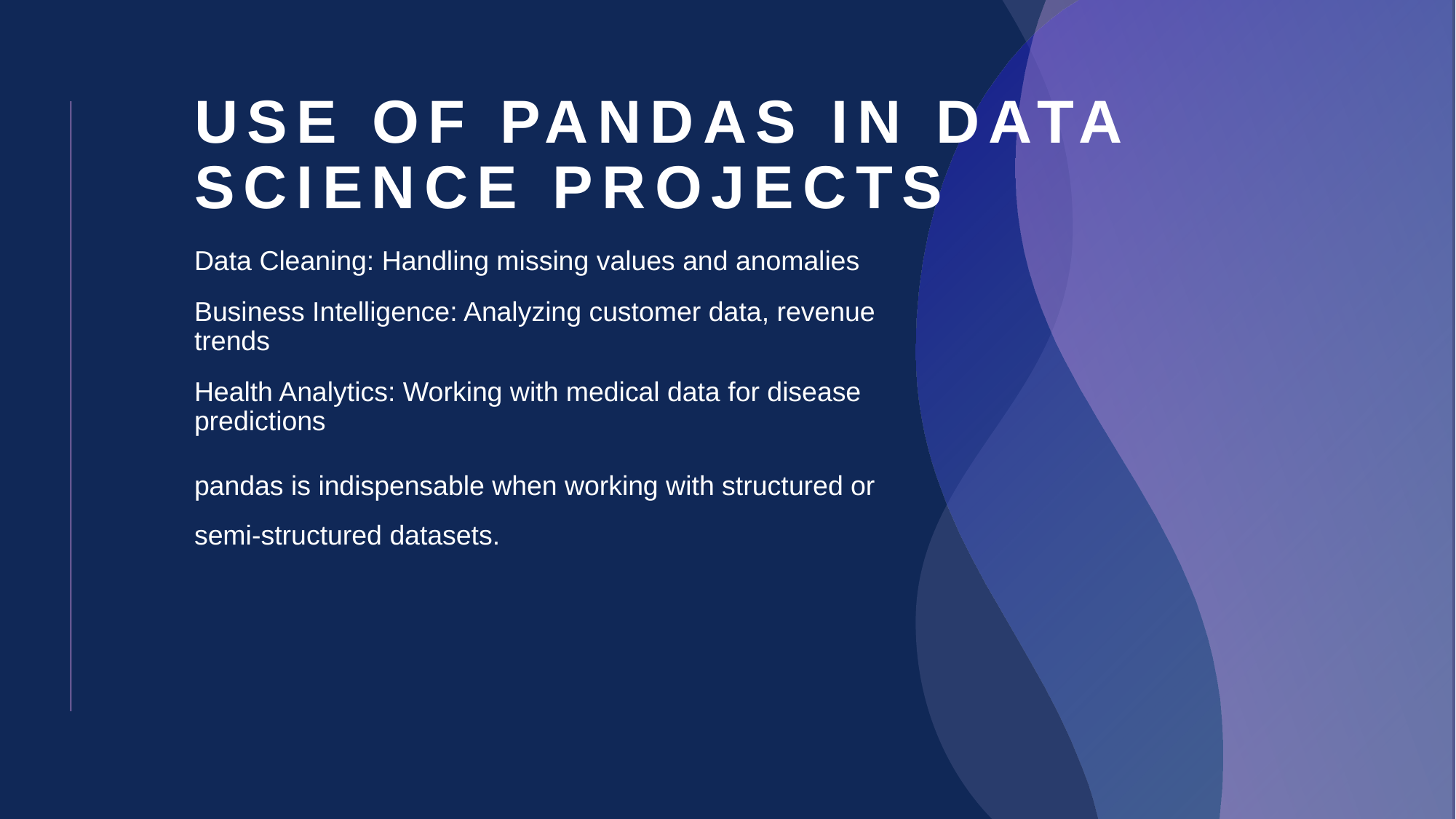

# Use of pandas in Data Science Projects
Data Cleaning: Handling missing values and anomalies
Business Intelligence: Analyzing customer data, revenue trends
Health Analytics: Working with medical data for disease predictions
pandas is indispensable when working with structured or semi-structured datasets.